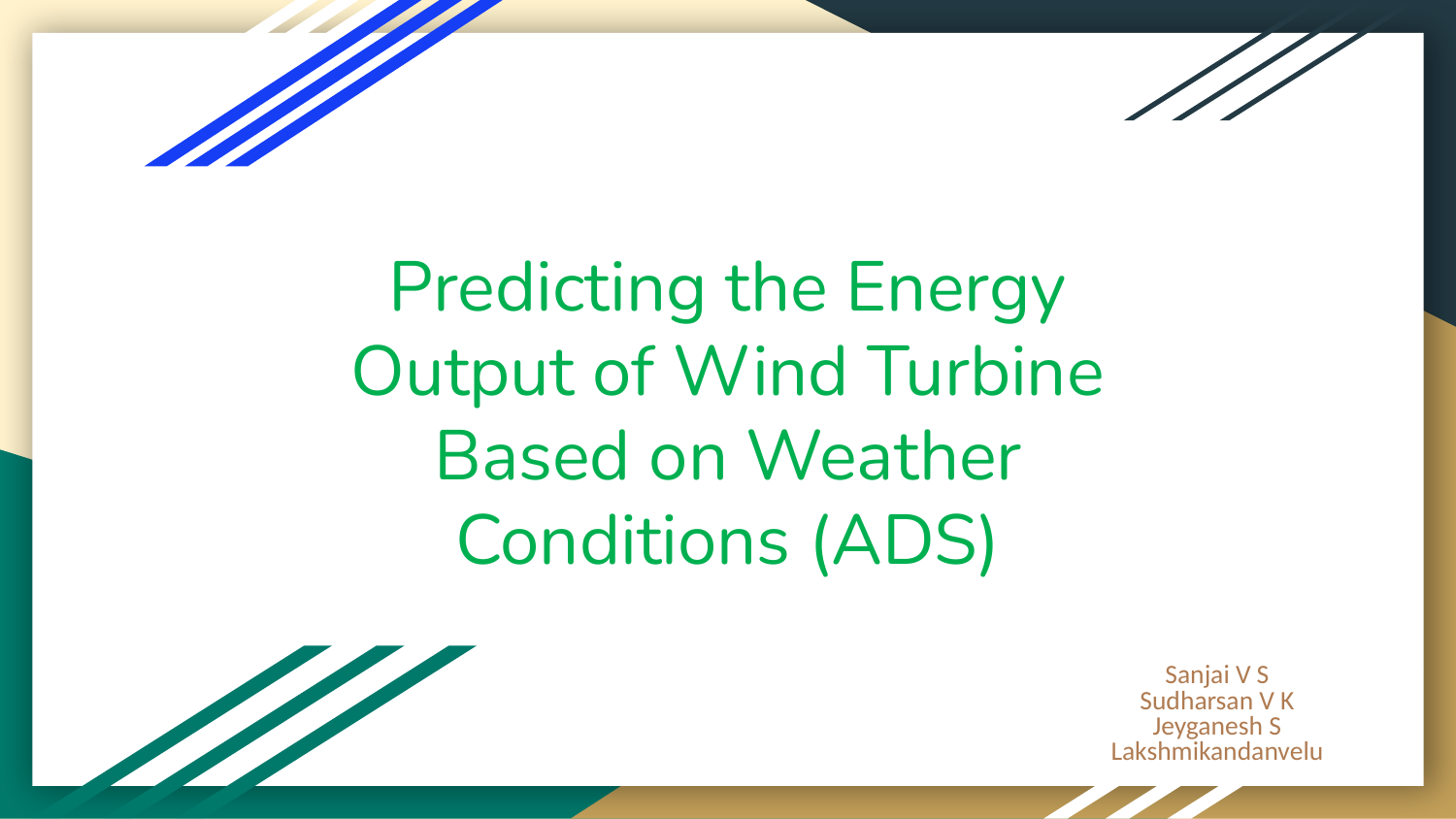

# Predicting the Energy Output of Wind Turbine Based on Weather Conditions (ADS)
Sanjai V S
Sudharsan V K
Jeyganesh S
Lakshmikandanvelu